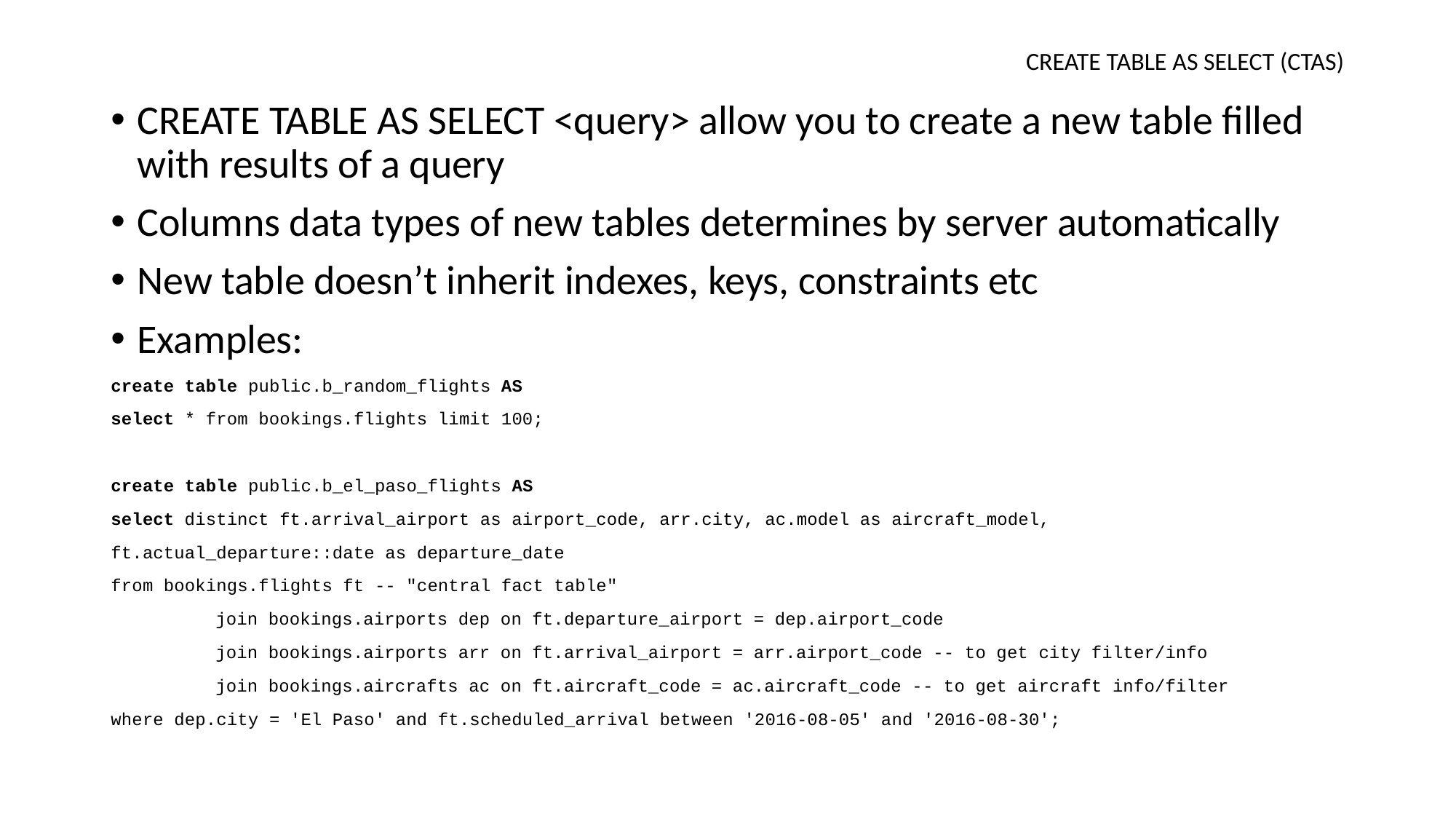

# CREATE TABLE AS SELECT (CTAS)
CREATE TABLE AS SELECT <query> allow you to create a new table filled with results of a query
Columns data types of new tables determines by server automatically
New table doesn’t inherit indexes, keys, constraints etc
Examples:
create table public.b_random_flights AS
select * from bookings.flights limit 100;

create table public.b_el_paso_flights AS
select distinct ft.arrival_airport as airport_code, arr.city, ac.model as aircraft_model,
ft.actual_departure::date as departure_date
from bookings.flights ft -- "central fact table"
	join bookings.airports dep on ft.departure_airport = dep.airport_code
	join bookings.airports arr on ft.arrival_airport = arr.airport_code -- to get city filter/info
	join bookings.aircrafts ac on ft.aircraft_code = ac.aircraft_code -- to get aircraft info/filter
where dep.city = 'El Paso' and ft.scheduled_arrival between '2016-08-05' and '2016-08-30';